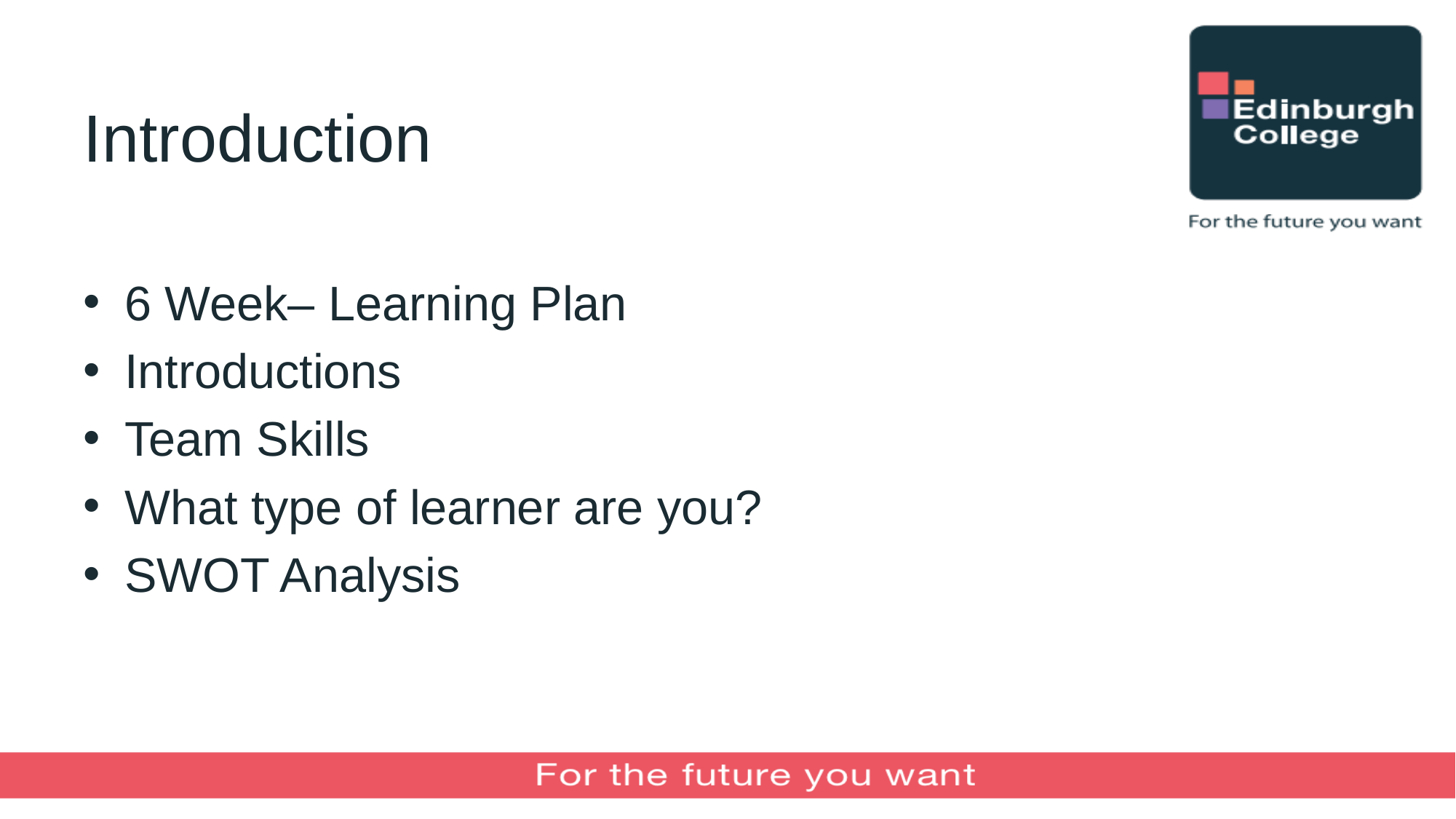

# Introduction
6 Week– Learning Plan
Introductions
Team Skills
What type of learner are you?
SWOT Analysis